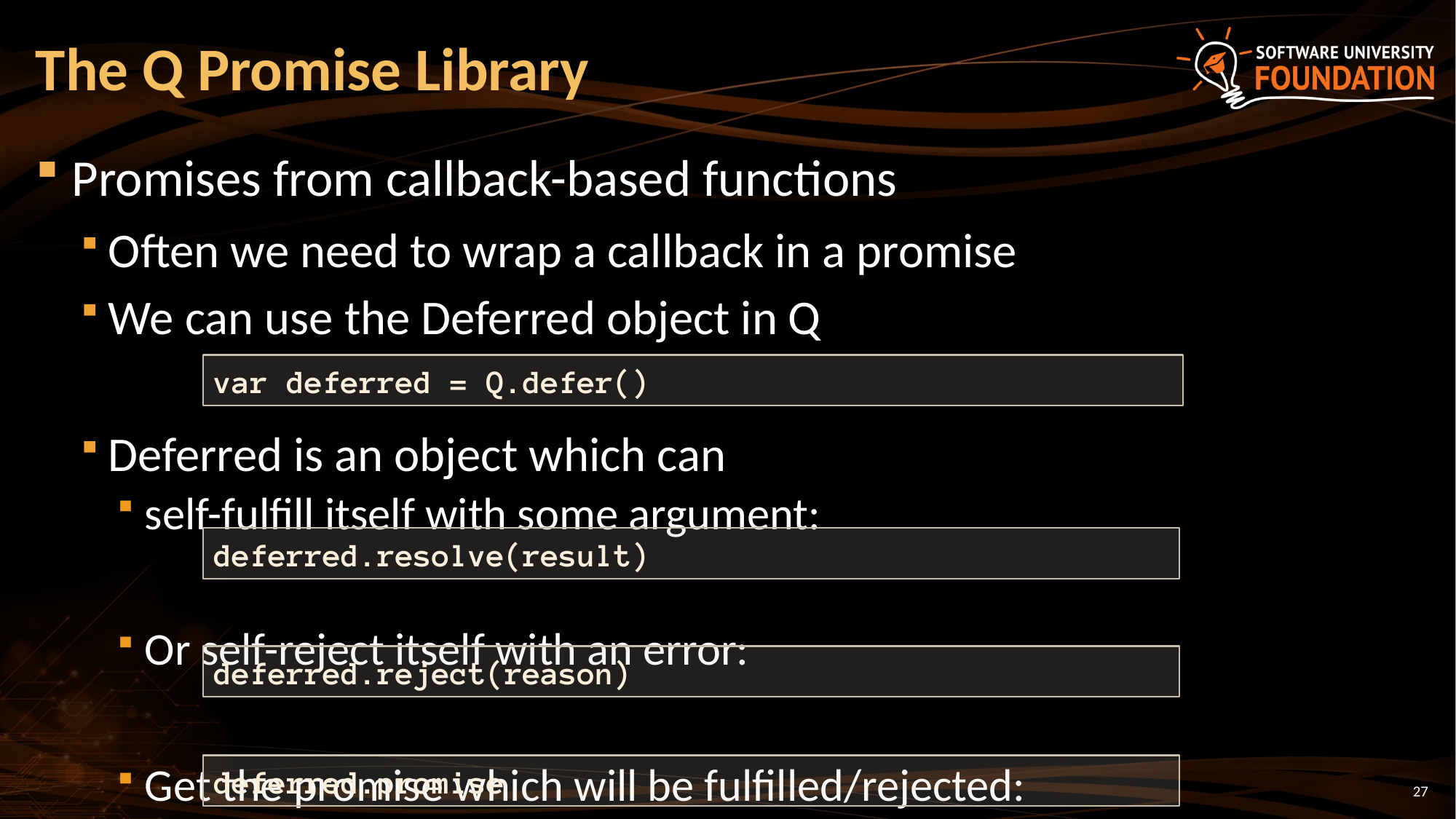

# The Q Promise Library
Promises from callback-based functions
Often we need to wrap a callback in a promise
We can use the Deferred object in Q

Deferred is an object which can
self-fulfill itself with some argument:

Or self-reject itself with an error:

Get the promise which will be fulfilled/rejected:

var deferred = Q.defer()
deferred.resolve(result)
deferred.reject(reason)
deferred.promise
27